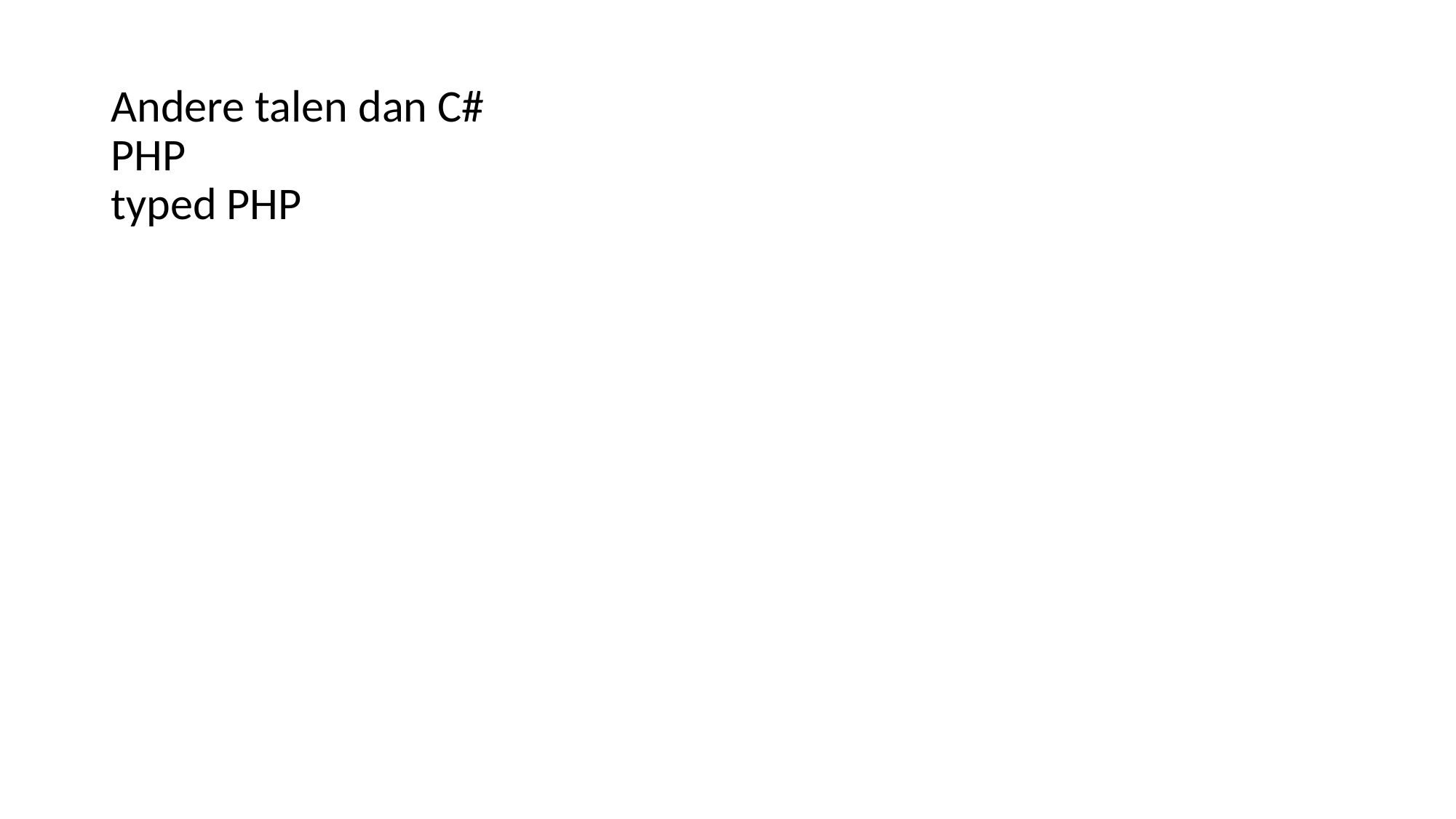

# Andere talen dan C# PHP typed PHP